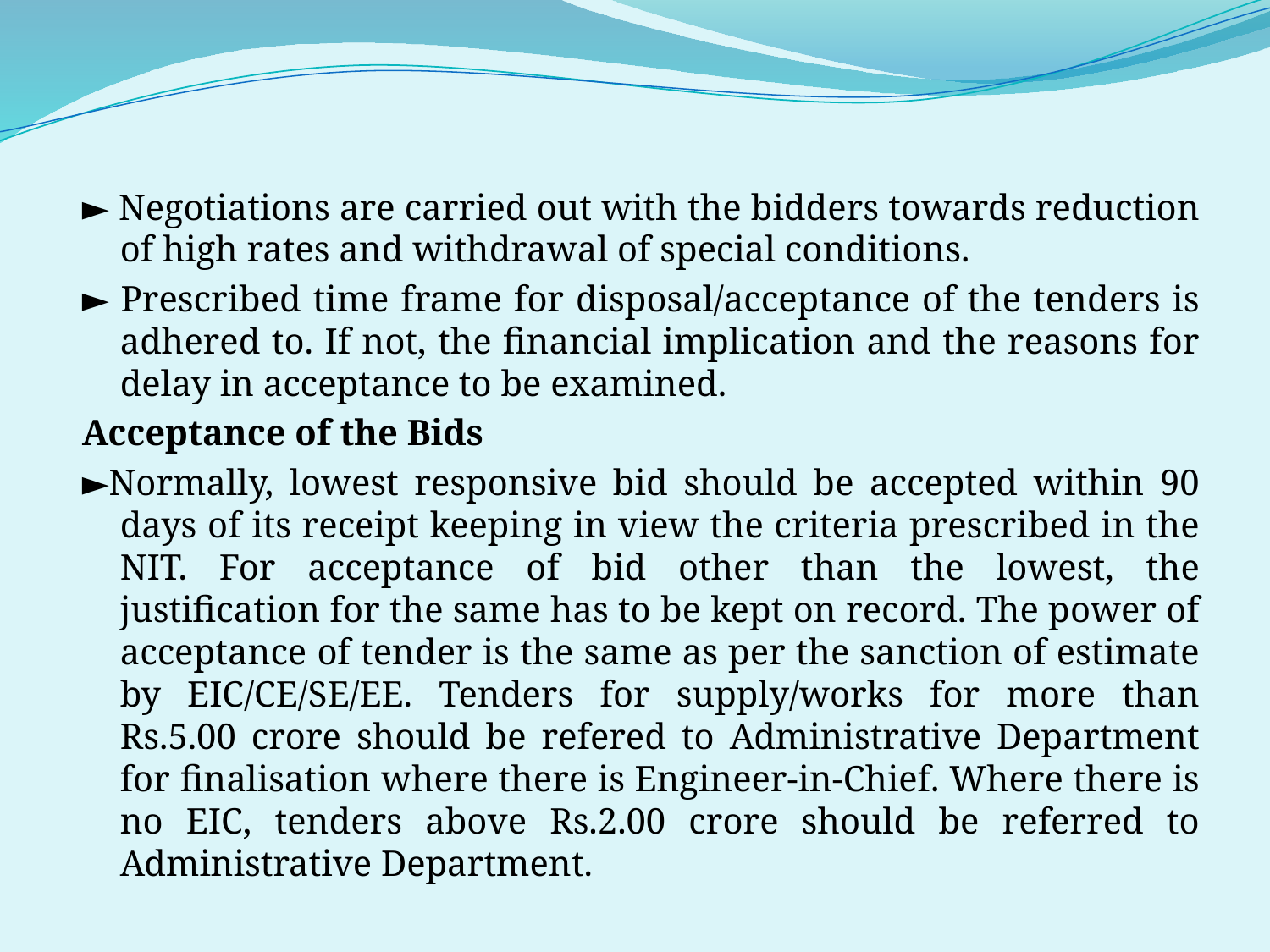

► Negotiations are carried out with the bidders towards reduction of high rates and withdrawal of special conditions.
► Prescribed time frame for disposal/acceptance of the tenders is adhered to. If not, the financial implication and the reasons for delay in acceptance to be examined.
Acceptance of the Bids
►Normally, lowest responsive bid should be accepted within 90 days of its receipt keeping in view the criteria prescribed in the NIT. For acceptance of bid other than the lowest, the justification for the same has to be kept on record. The power of acceptance of tender is the same as per the sanction of estimate by EIC/CE/SE/EE. Tenders for supply/works for more than Rs.5.00 crore should be refered to Administrative Department for finalisation where there is Engineer-in-Chief. Where there is no EIC, tenders above Rs.2.00 crore should be referred to Administrative Department.